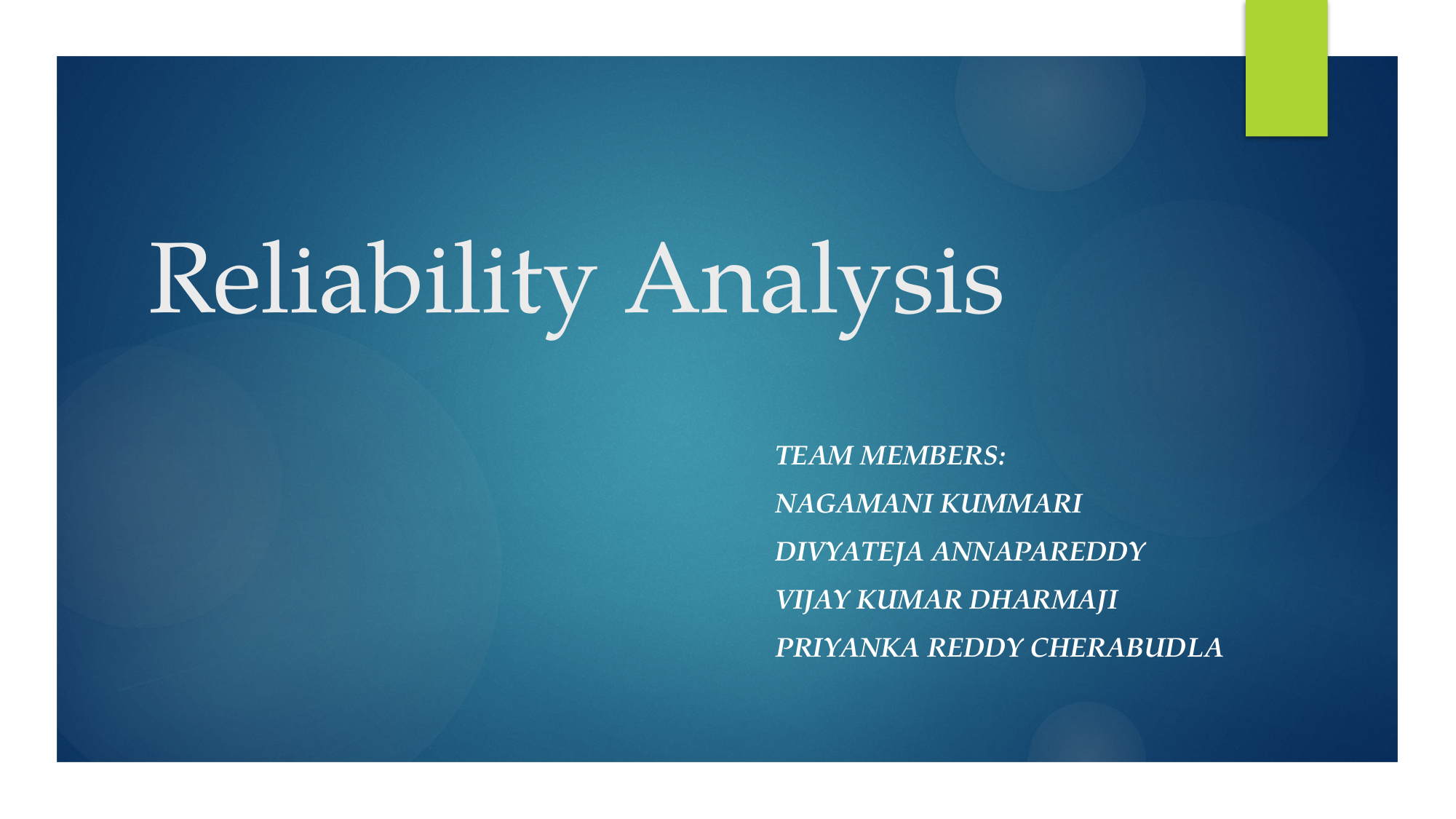

# Reliability Analysis
Team members:
Nagamani kummari
Divyateja annapareddy
Vijay kumar dharmaji
Priyanka reddy cherabudla